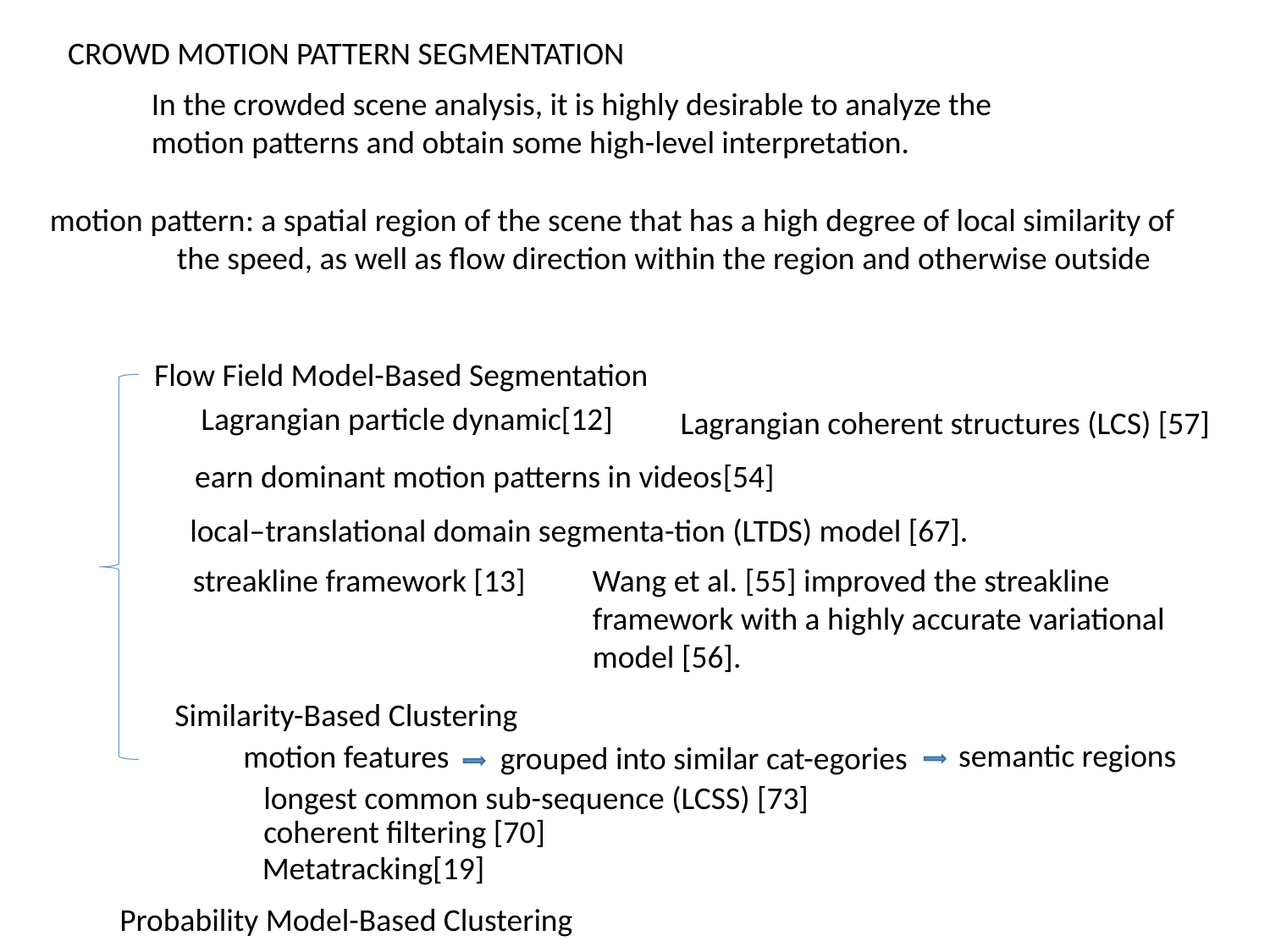

CROWD MOTION PATTERN SEGMENTATION
In the crowded scene analysis, it is highly desirable to analyze the motion patterns and obtain some high-level interpretation.
motion pattern: a spatial region of the scene that has a high degree of local similarity of
	the speed, as well as flow direction within the region and otherwise outside
Flow Field Model-Based Segmentation

 Lagrangian particle dynamic[12]
Lagrangian coherent structures (LCS) [57]
earn dominant motion patterns in videos[54]
local–translational domain segmenta-tion (LTDS) model [67].
streakline framework [13]
Wang et al. [55] improved the streakline framework with a highly accurate variational model [56].
Similarity-Based Clustering
semantic regions
motion features
grouped into similar cat-egories

longest common sub-sequence (LCSS) [73]
coherent filtering [70]
Metatracking[19]
Probability Model-Based Clustering